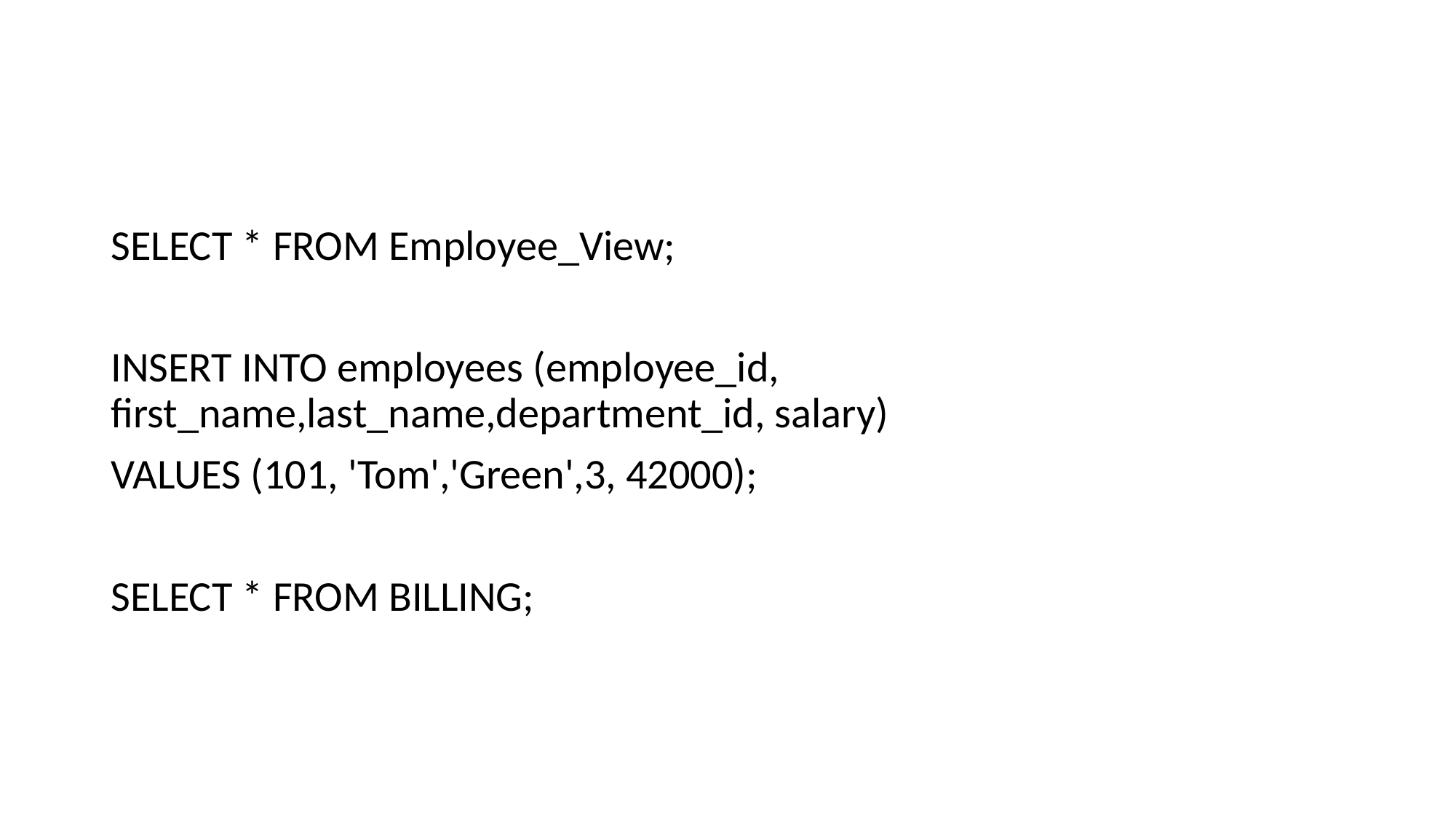

#
SELECT * FROM Employee_View;

INSERT INTO employees (employee_id, first_name,last_name,department_id, salary)
VALUES (101, 'Tom','Green',3, 42000);

SELECT * FROM BILLING;